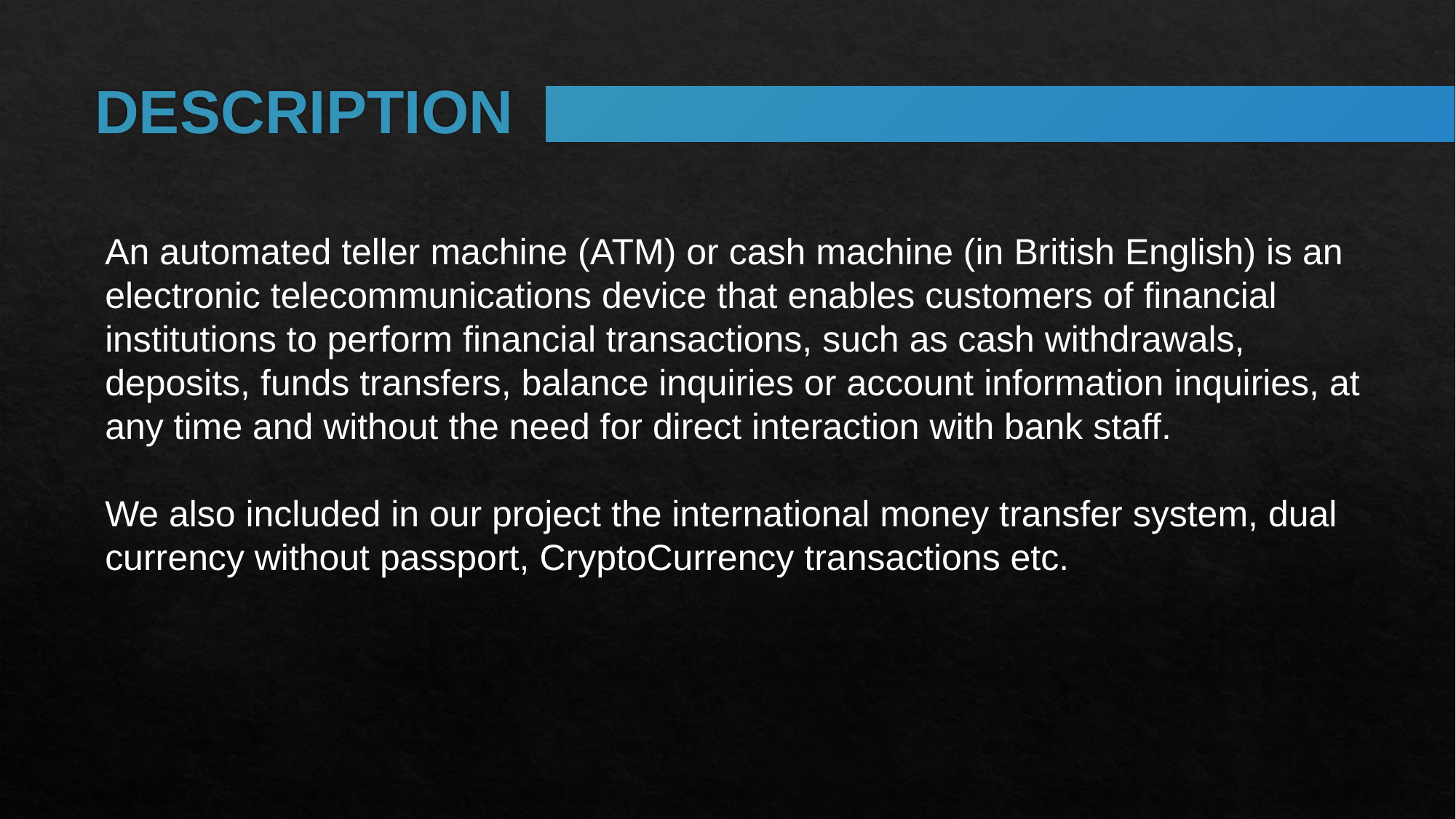

# DESCRIPTION

An automated teller machine (ATM) or cash machine (in British English) is an electronic telecommunications device that enables customers of financial institutions to perform financial transactions, such as cash withdrawals, deposits, funds transfers, balance inquiries or account information inquiries, at any time and without the need for direct interaction with bank staff.

We also included in our project the international money transfer system, dual currency without passport, CryptoCurrency transactions etc.